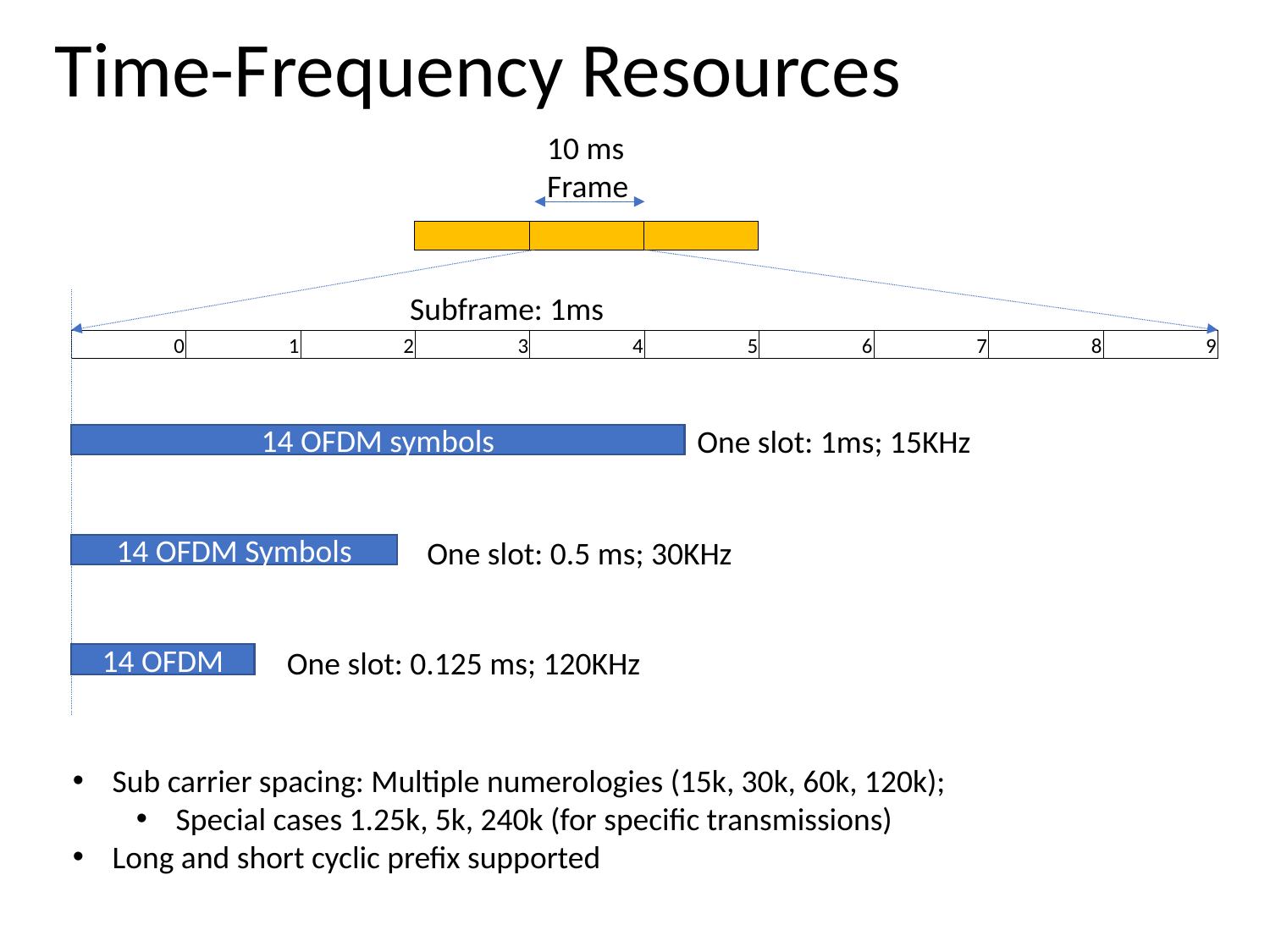

38.211
# Time-Frequency Resources
10 ms
Frame
|  |  |  |
| --- | --- | --- |
Subframe: 1ms
| 0 | 1 | 2 | 3 | 4 | 5 | 6 | 7 | 8 | 9 |
| --- | --- | --- | --- | --- | --- | --- | --- | --- | --- |
One slot: 1ms; 15KHz
14 OFDM symbols
One slot: 0.5 ms; 30KHz
14 OFDM Symbols
One slot: 0.125 ms; 120KHz
14 OFDM
Sub carrier spacing: Multiple numerologies (15k, 30k, 60k, 120k);
Special cases 1.25k, 5k, 240k (for specific transmissions)
Long and short cyclic prefix supported